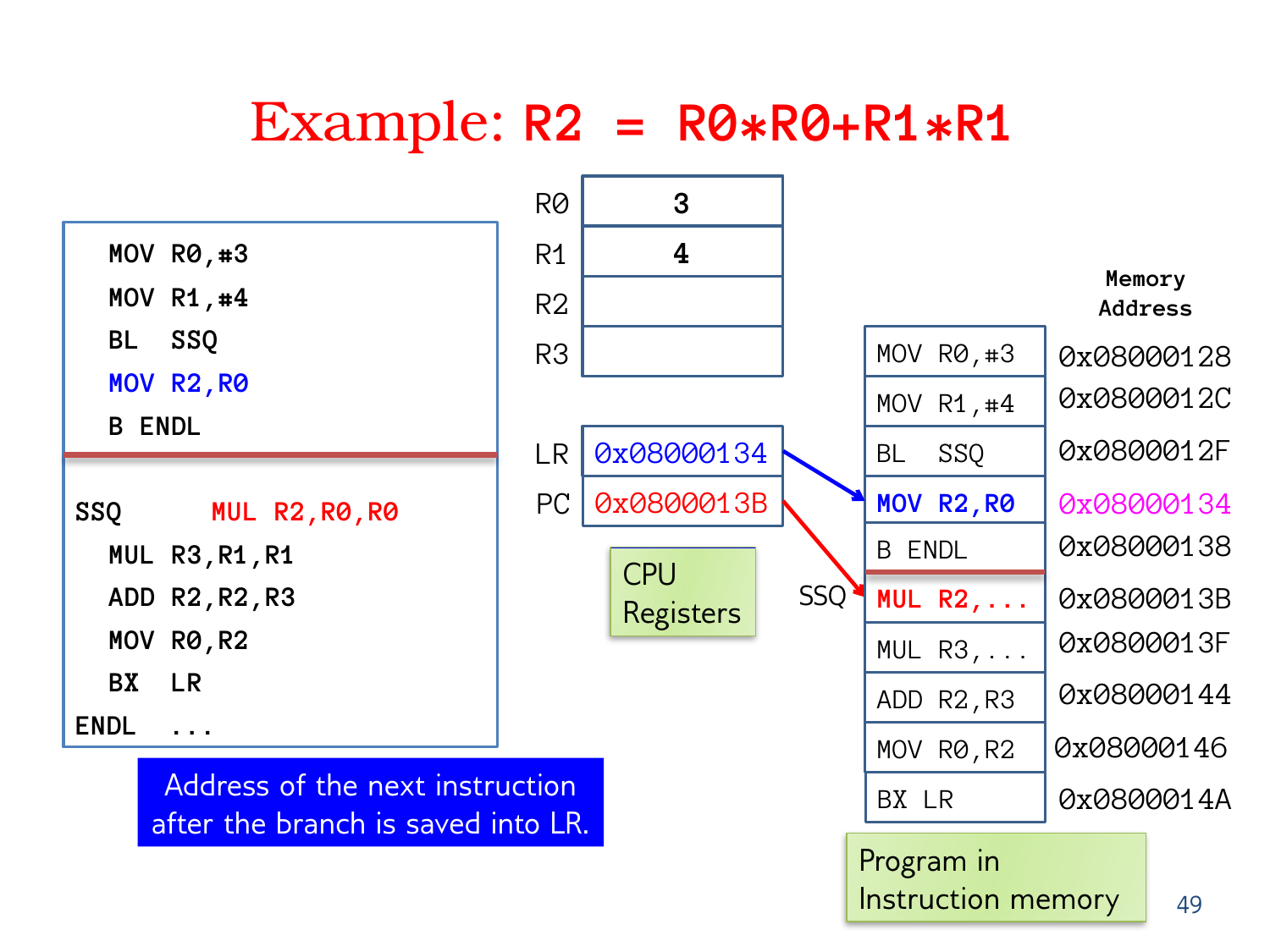

# Example: R2 = R0*R0+R1*R1
R0
3
		MOV R0,#3
		MOV R1,#4
 		BL  SSQ
		MOV R2,R0
		B ENDL

SSQ	MUL R2,R0,R0
		MUL R3,R1,R1
		ADD R2,R2,R3
		MOV R0,R2
		BX  LR
ENDL  ...
R1
4
Memory Address
R2

R3

MOV R0,#3
0x08000128
0x0800012C
MOV R1,#4
0x0800012F
LR
0x08000134
BL  SSQ
PC
0x0800013B
MOV R2,R0
0x08000134
0x08000138
B ENDL
CPU Registers
SSQ
0x0800013B
MUL R2,...
0x0800013F
MUL R3,...
0x08000144
ADD R2,R3
0x08000146
MOV R0,R2
Address of the next instruction after the branch is saved into LR.
0x0800014A
BX LR
Program in Instruction memory
49